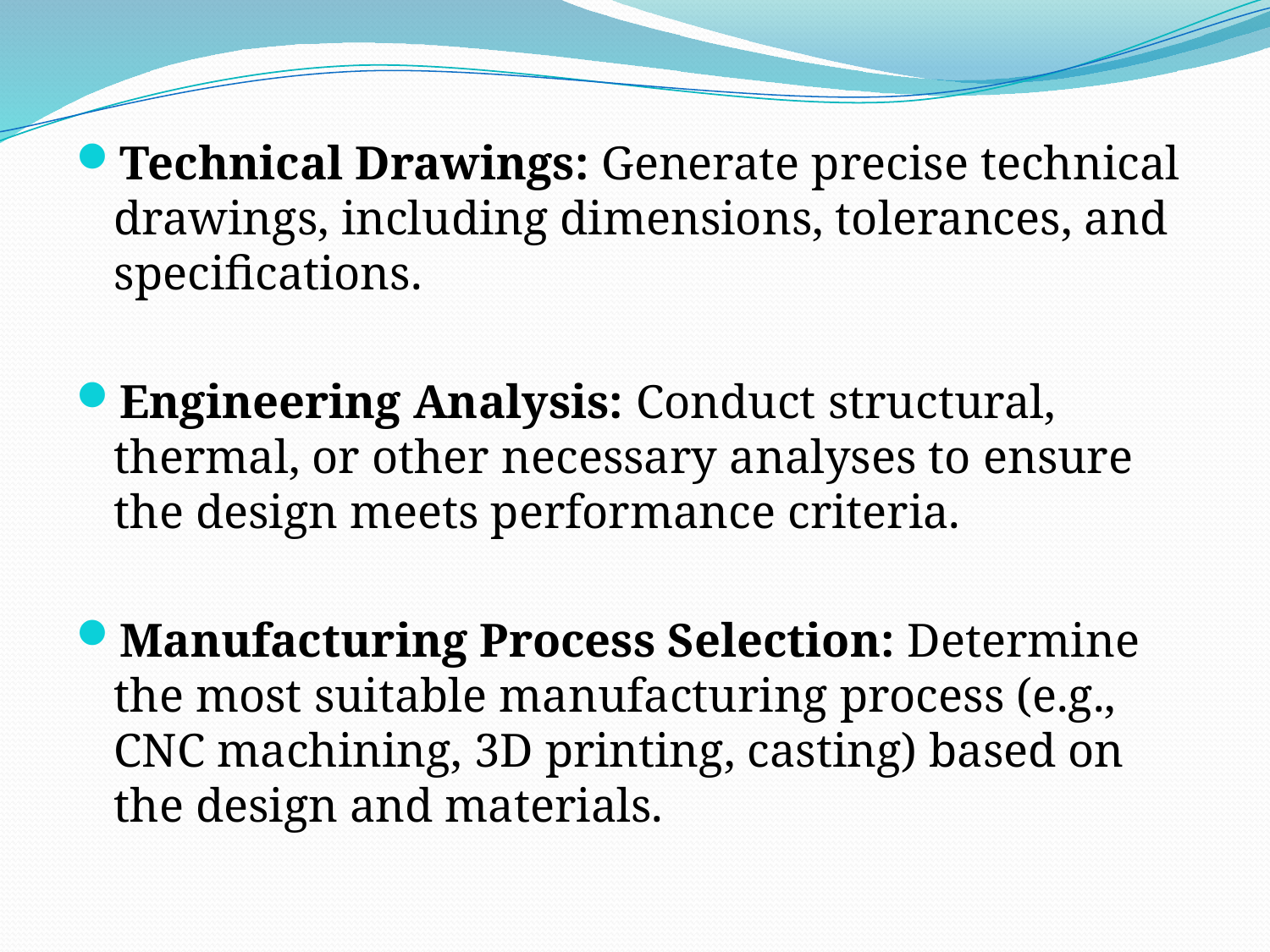

Technical Drawings: Generate precise technical drawings, including dimensions, tolerances, and specifications.

Engineering Analysis: Conduct structural, thermal, or other necessary analyses to ensure the design meets performance criteria.

Manufacturing Process Selection: Determine the most suitable manufacturing process (e.g., CNC machining, 3D printing, casting) based on the design and materials.